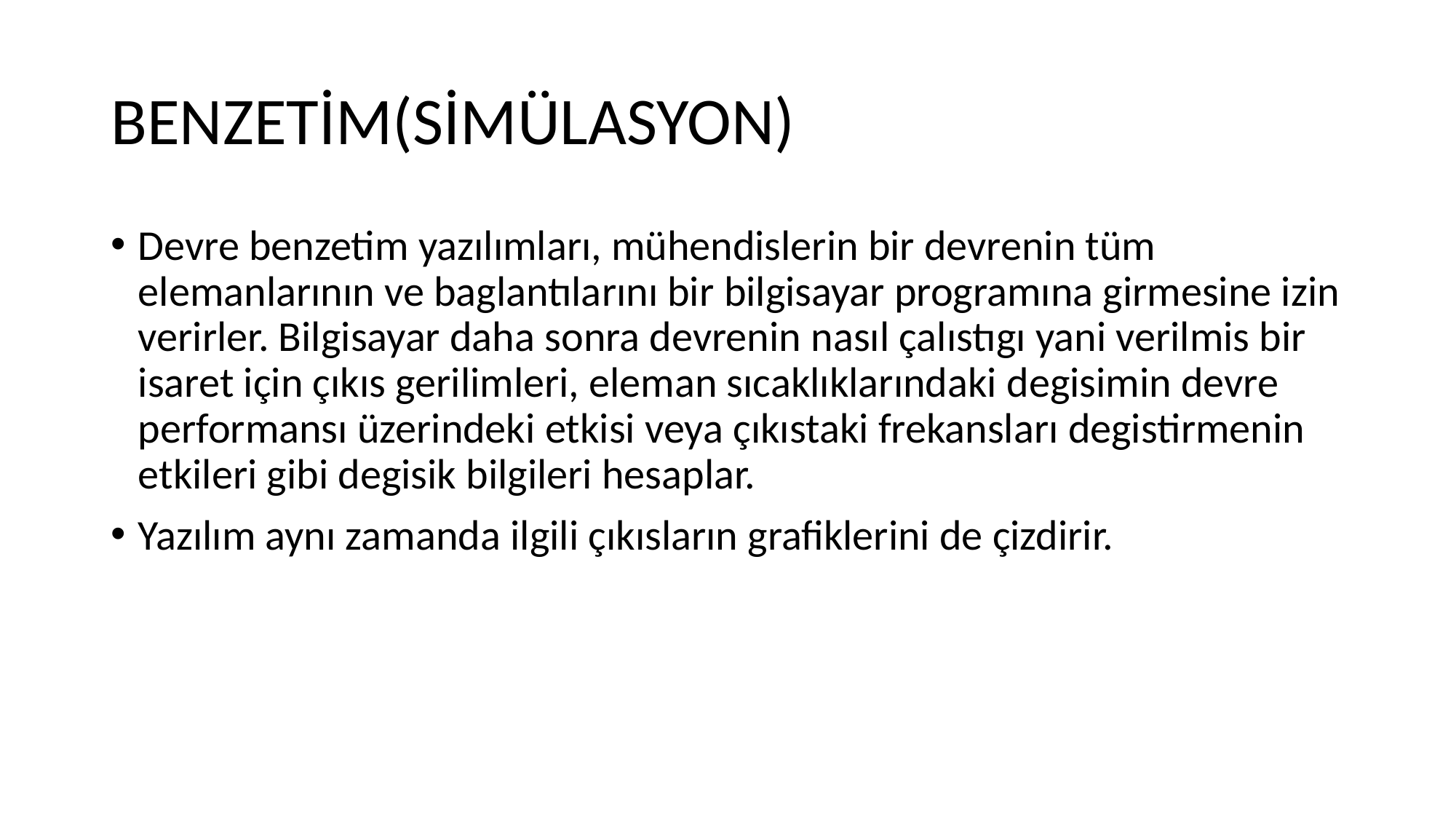

# BENZETİM(SİMÜLASYON)
Devre benzetim yazılımları, mühendislerin bir devrenin tüm elemanlarının ve baglantılarını bir bilgisayar programına girmesine izin verirler. Bilgisayar daha sonra devrenin nasıl çalıstıgı yani verilmis bir isaret için çıkıs gerilimleri, eleman sıcaklıklarındaki degisimin devre performansı üzerindeki etkisi veya çıkıstaki frekansları degistirmenin etkileri gibi degisik bilgileri hesaplar.
Yazılım aynı zamanda ilgili çıkısların grafiklerini de çizdirir.